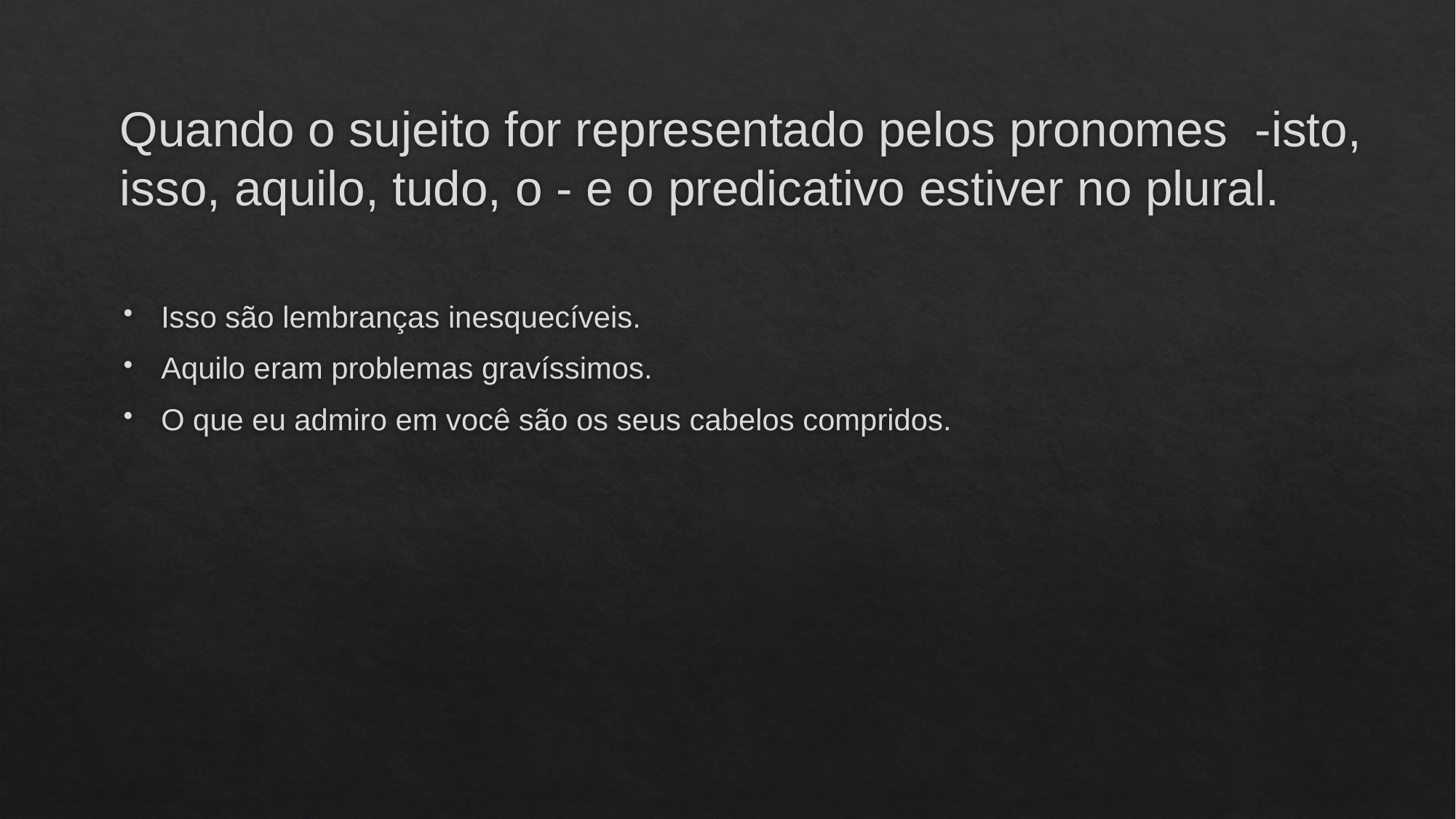

# Quando o sujeito for representado pelos pronomes  -isto, isso, aquilo, tudo, o - e o predicativo estiver no plural.
Isso são lembranças inesquecíveis.
Aquilo eram problemas gravíssimos.
O que eu admiro em você são os seus cabelos compridos.